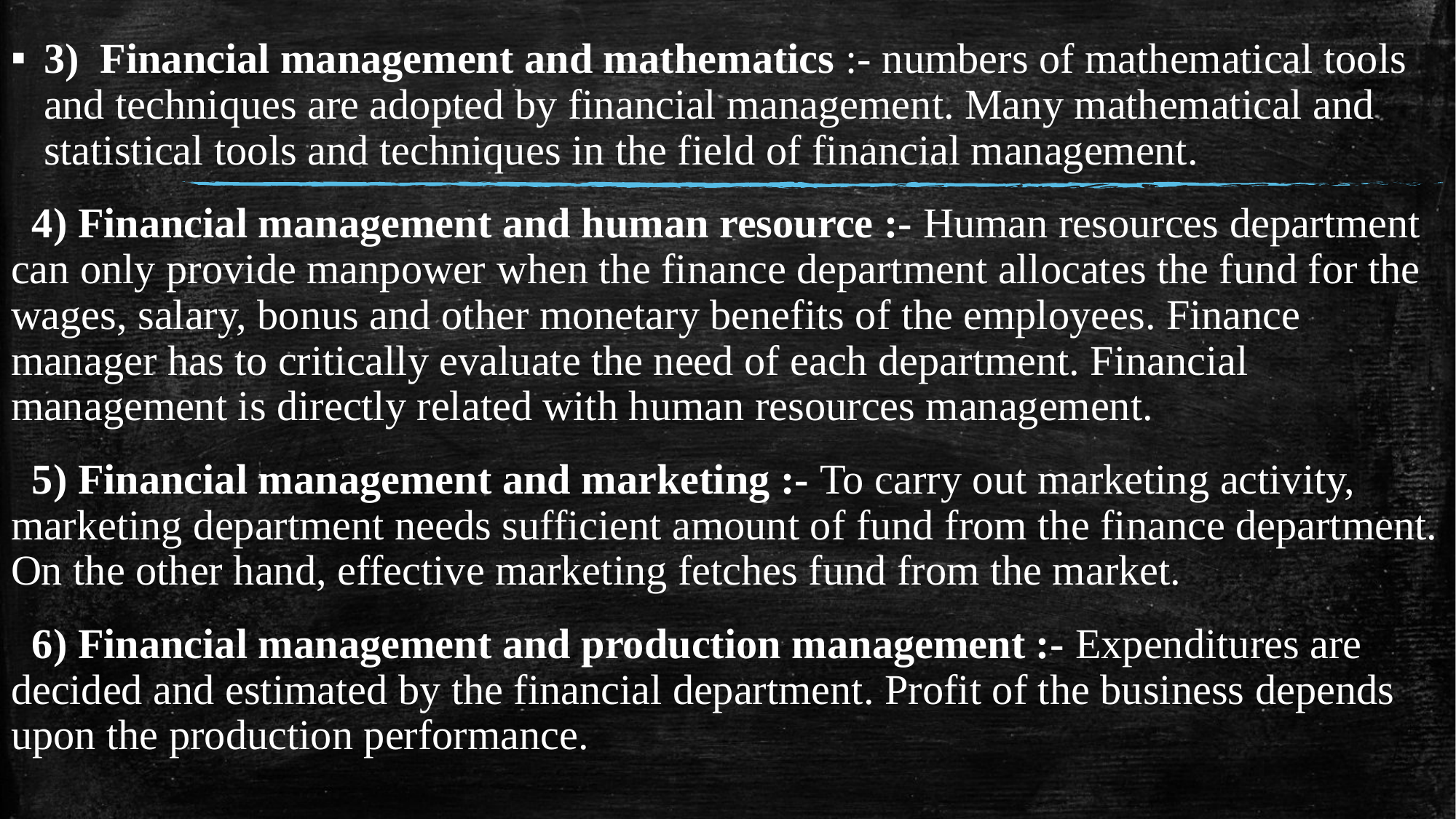

3)  Financial management and mathematics :- numbers of mathematical tools and techniques are adopted by financial management. Many mathematical and statistical tools and techniques in the field of financial management.
  4) Financial management and human resource :- Human resources department can only provide manpower when the finance department allocates the fund for the wages, salary, bonus and other monetary benefits of the employees. Finance manager has to critically evaluate the need of each department. Financial management is directly related with human resources management.
  5) Financial management and marketing :- To carry out marketing activity, marketing department needs sufficient amount of fund from the finance department. On the other hand, effective marketing fetches fund from the market.
  6) Financial management and production management :- Expenditures are decided and estimated by the financial department. Profit of the business depends upon the production performance.